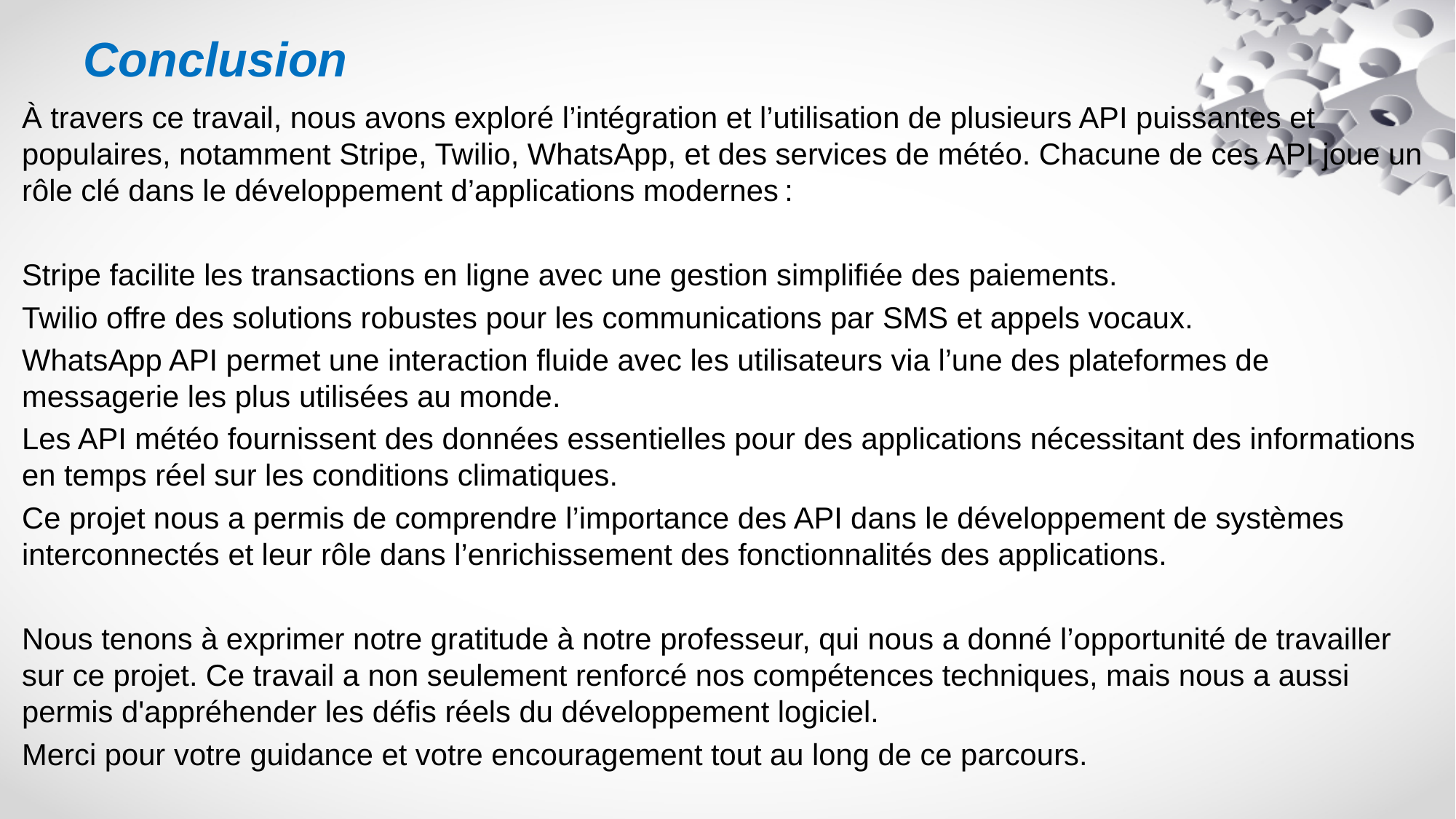

# Conclusion
À travers ce travail, nous avons exploré l’intégration et l’utilisation de plusieurs API puissantes et populaires, notamment Stripe, Twilio, WhatsApp, et des services de météo. Chacune de ces API joue un rôle clé dans le développement d’applications modernes :

Stripe facilite les transactions en ligne avec une gestion simplifiée des paiements.
Twilio offre des solutions robustes pour les communications par SMS et appels vocaux.
WhatsApp API permet une interaction fluide avec les utilisateurs via l’une des plateformes de messagerie les plus utilisées au monde.
Les API météo fournissent des données essentielles pour des applications nécessitant des informations en temps réel sur les conditions climatiques.
Ce projet nous a permis de comprendre l’importance des API dans le développement de systèmes interconnectés et leur rôle dans l’enrichissement des fonctionnalités des applications.

Nous tenons à exprimer notre gratitude à notre professeur, qui nous a donné l’opportunité de travailler sur ce projet. Ce travail a non seulement renforcé nos compétences techniques, mais nous a aussi permis d'appréhender les défis réels du développement logiciel.
Merci pour votre guidance et votre encouragement tout au long de ce parcours.